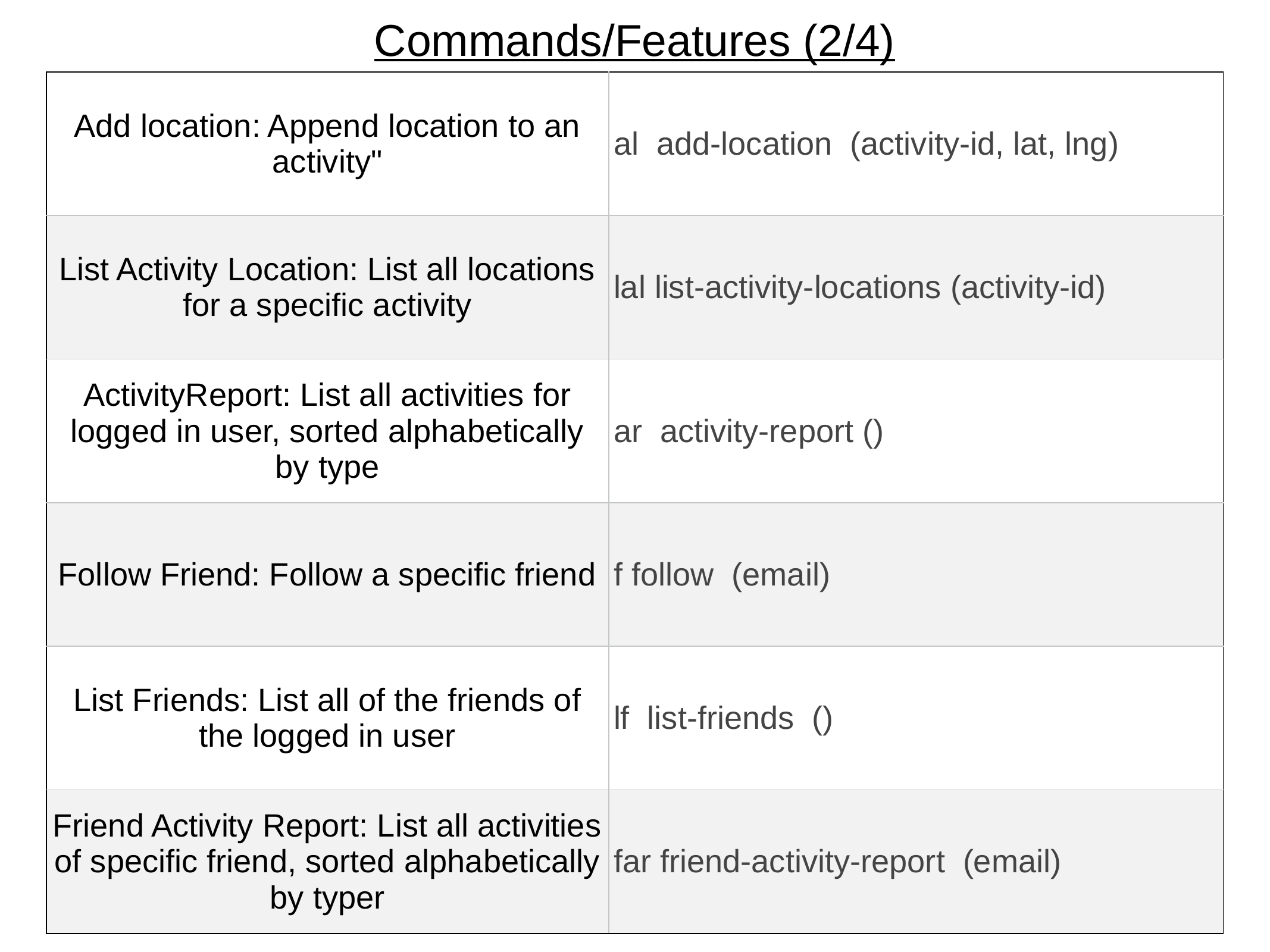

Commands/Features (2/4)
| Add location: Append location to an activity" | al add-location (activity-id, lat, lng) |
| --- | --- |
| List Activity Location: List all locations for a specific activity | lal list-activity-locations (activity-id) |
| ActivityReport: List all activities for logged in user, sorted alphabetically by type | ar activity-report () |
| Follow Friend: Follow a specific friend | f follow (email) |
| List Friends: List all of the friends of the logged in user | lf list-friends () |
| Friend Activity Report: List all activities of specific friend, sorted alphabetically by typer | far friend-activity-report (email) |